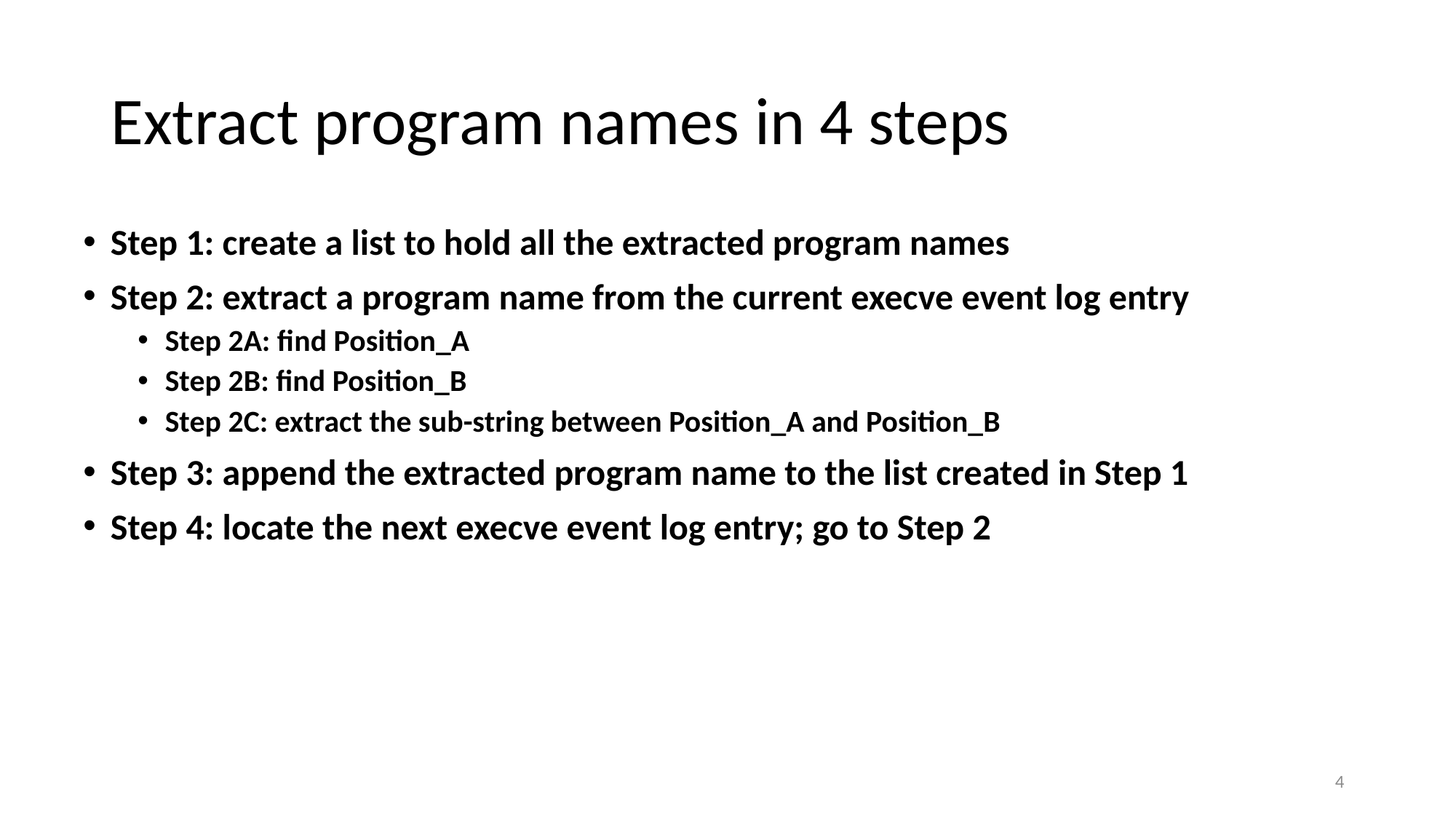

# Extract program names in 4 steps
Step 1: create a list to hold all the extracted program names
Step 2: extract a program name from the current execve event log entry
Step 2A: find Position_A
Step 2B: find Position_B
Step 2C: extract the sub-string between Position_A and Position_B
Step 3: append the extracted program name to the list created in Step 1
Step 4: locate the next execve event log entry; go to Step 2
4